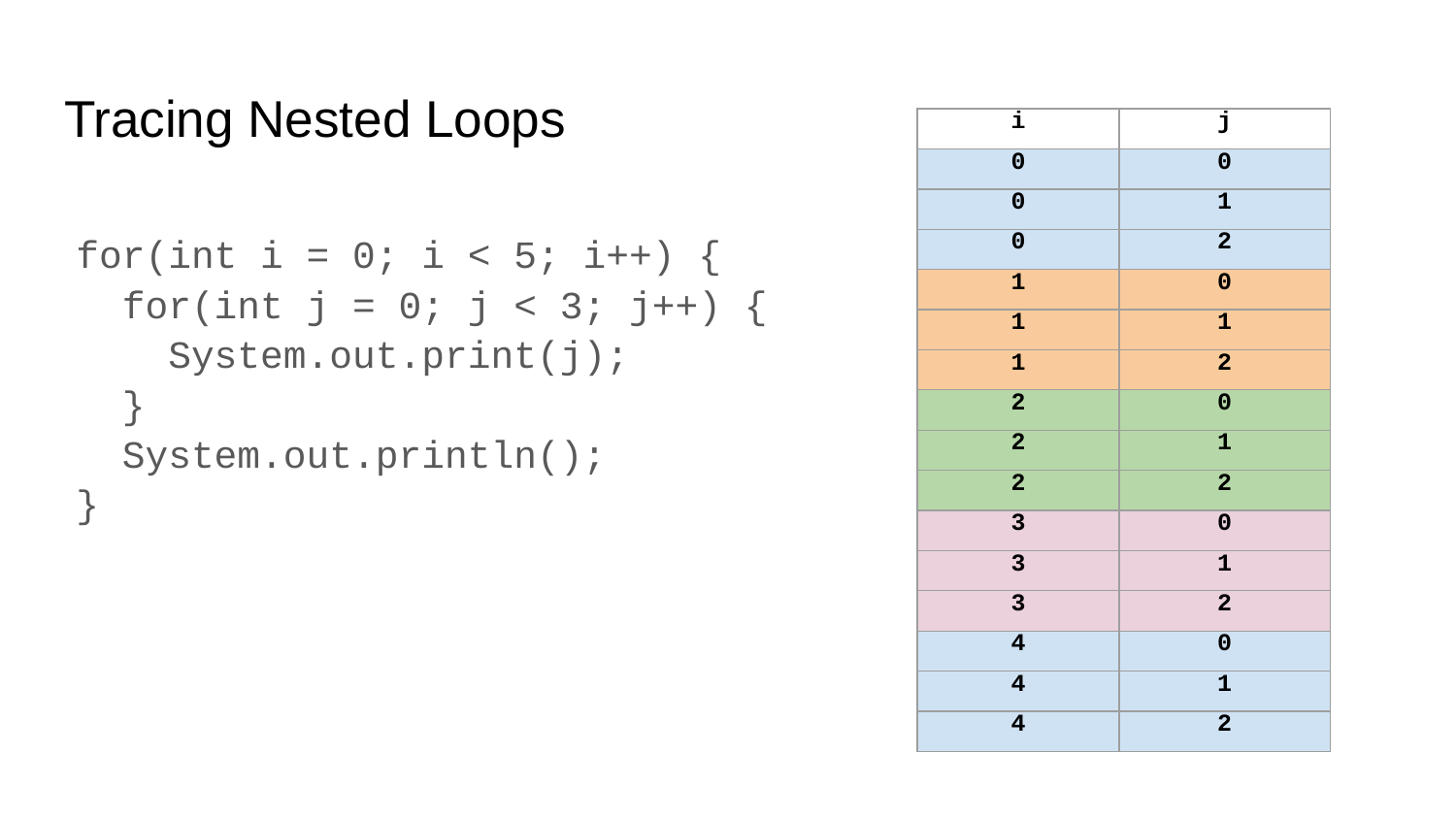

# Tracing Nested Loops
| i | j |
| --- | --- |
| 0 | 0 |
| 0 | 1 |
| 0 | 2 |
| 1 | 0 |
| 1 | 1 |
| 1 | 2 |
| 2 | 0 |
| 2 | 1 |
| 2 | 2 |
| 3 | 0 |
| 3 | 1 |
| 3 | 2 |
| 4 | 0 |
| 4 | 1 |
| 4 | 2 |
for(int i = 0; i < 5; i++) {
  for(int j = 0; j < 3; j++) {
    System.out.print(j);
  }
  System.out.println();
}